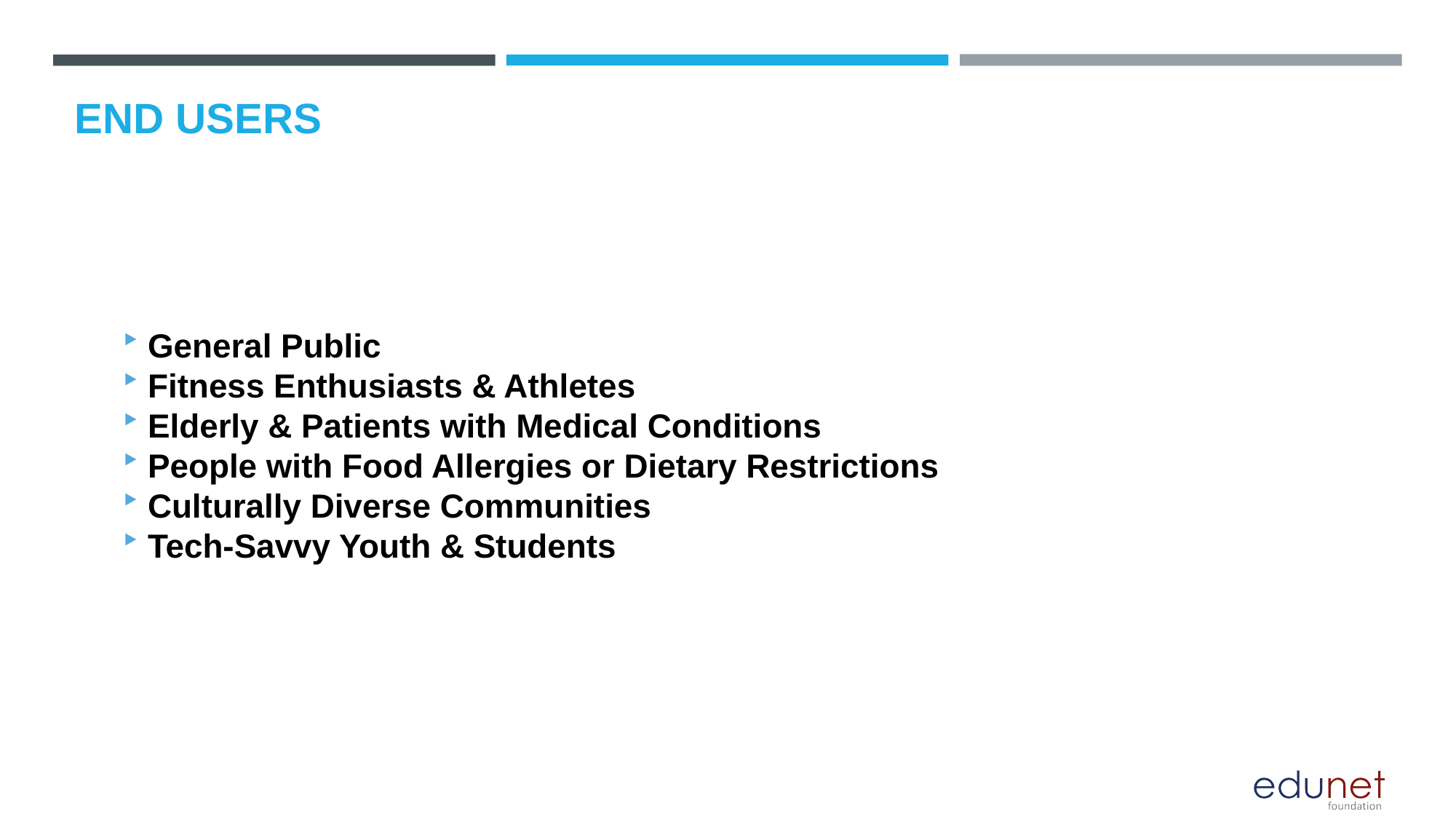

# End users
General Public
Fitness Enthusiasts & Athletes
Elderly & Patients with Medical Conditions
People with Food Allergies or Dietary Restrictions
Culturally Diverse Communities
Tech-Savvy Youth & Students